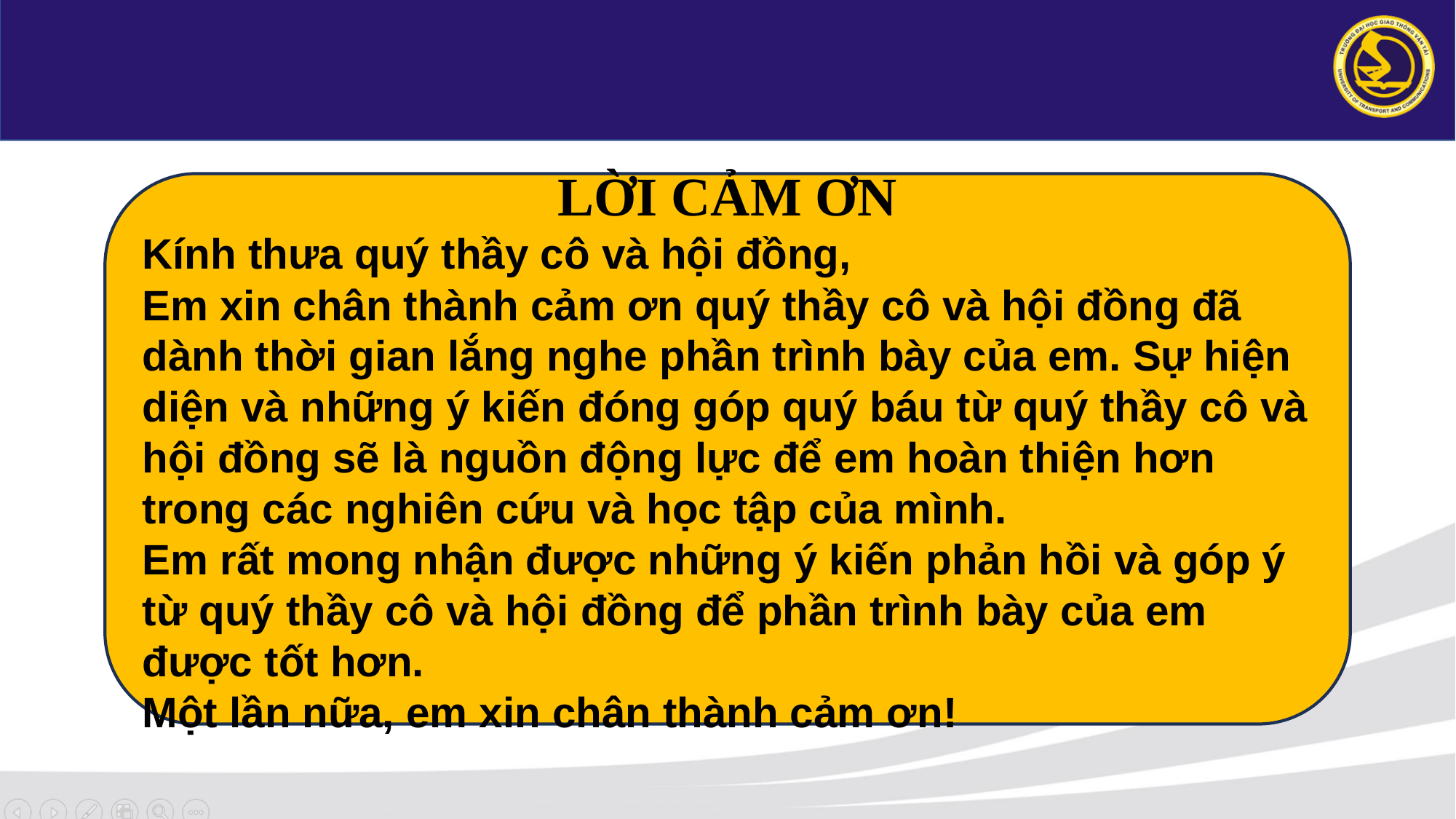

LỜI CẢM ƠN
Kính thưa quý thầy cô và hội đồng,
Em xin chân thành cảm ơn quý thầy cô và hội đồng đã dành thời gian lắng nghe phần trình bày của em. Sự hiện diện và những ý kiến đóng góp quý báu từ quý thầy cô và hội đồng sẽ là nguồn động lực để em hoàn thiện hơn trong các nghiên cứu và học tập của mình.
Em rất mong nhận được những ý kiến phản hồi và góp ý từ quý thầy cô và hội đồng để phần trình bày của em được tốt hơn.
Một lần nữa, em xin chân thành cảm ơn!